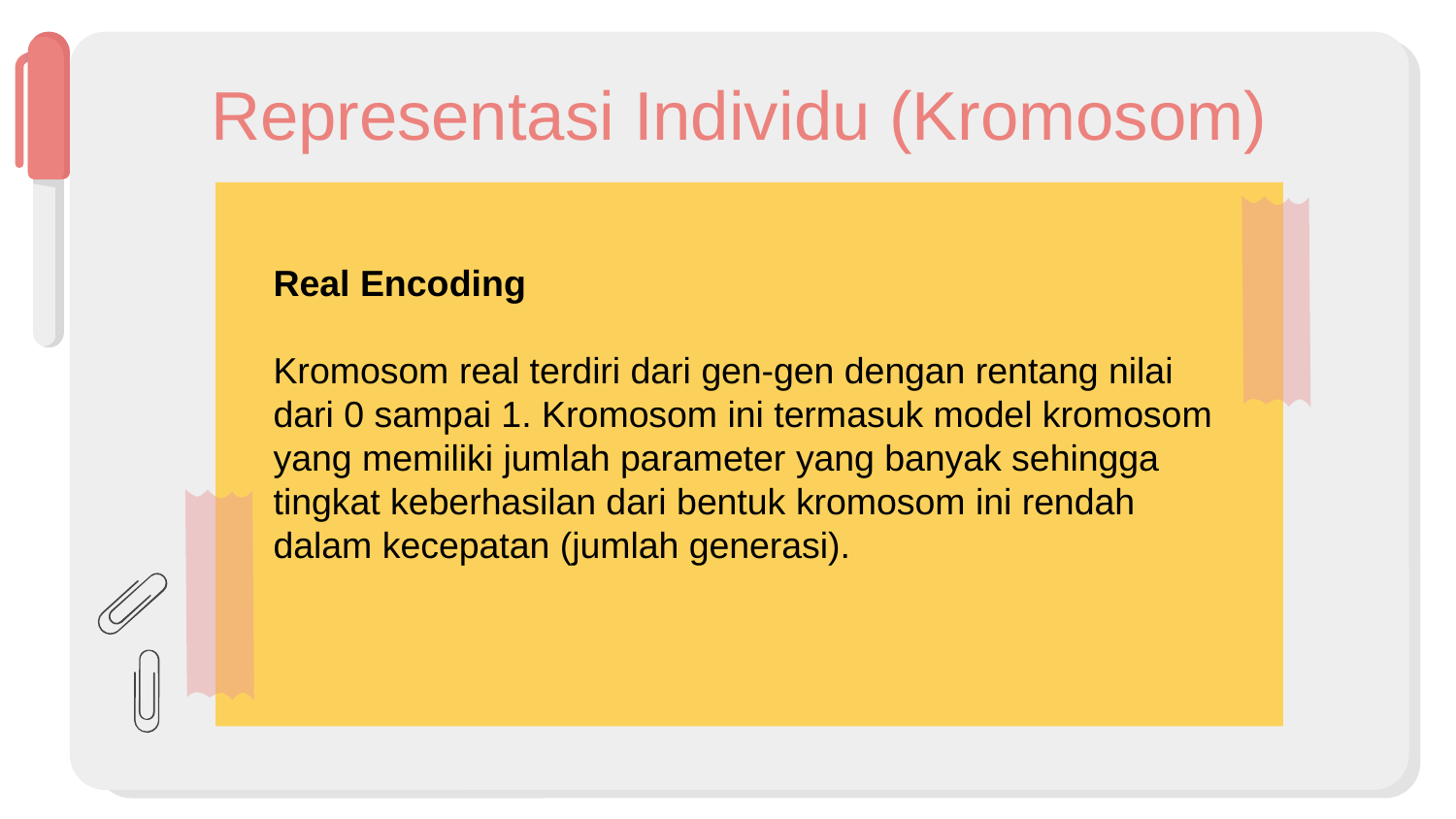

# Representasi Individu (Kromosom)
Real Encoding

Kromosom real terdiri dari gen-gen dengan rentang nilai dari 0 sampai 1. Kromosom ini termasuk model kromosom yang memiliki jumlah parameter yang banyak sehingga tingkat keberhasilan dari bentuk kromosom ini rendah dalam kecepatan (jumlah generasi).